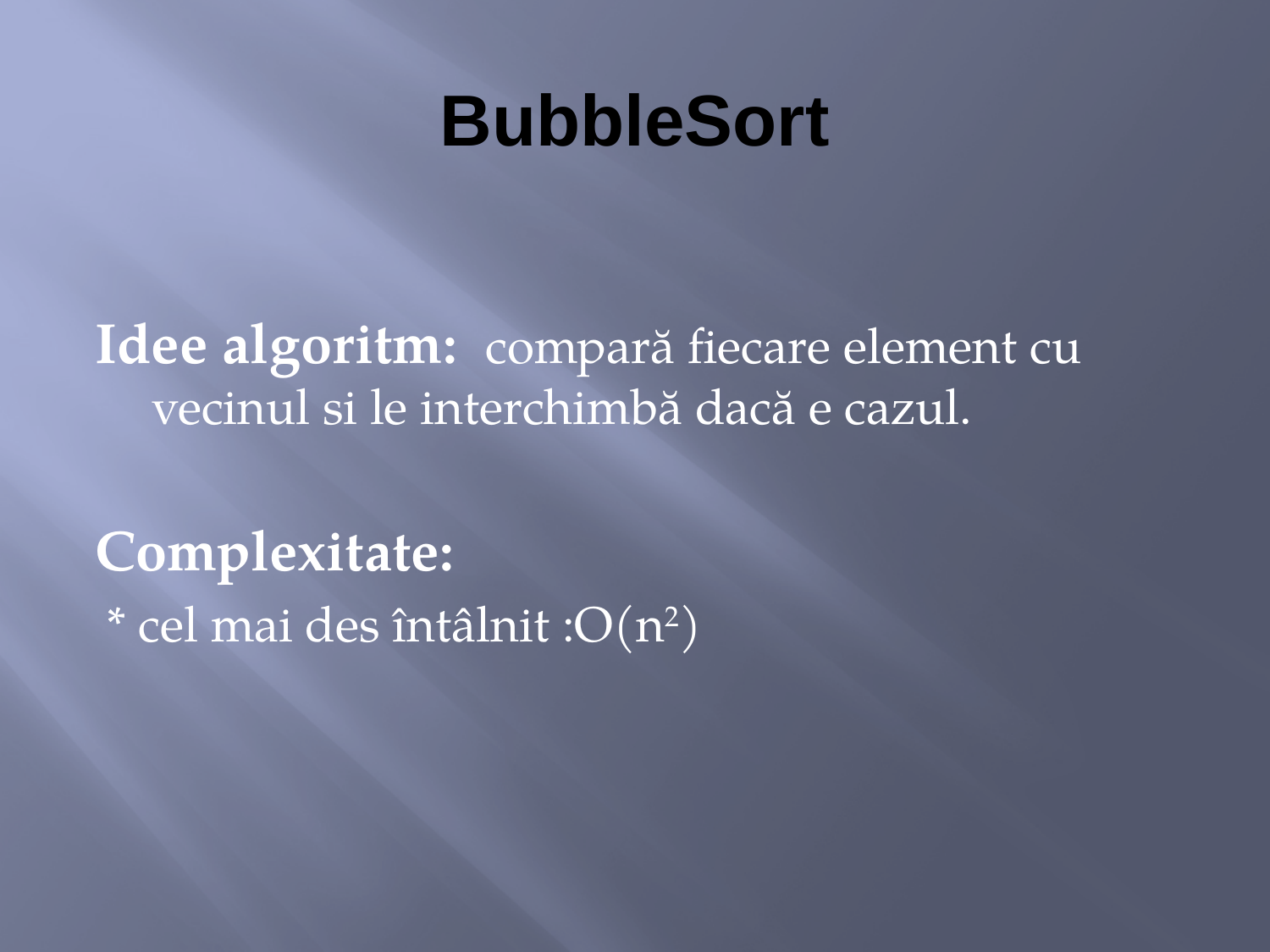

# BubbleSort

Idee algoritm:  compară fiecare element cu vecinul si le interchimbă dacă e cazul.

Complexitate:
 * cel mai des întâlnit :O(n2)